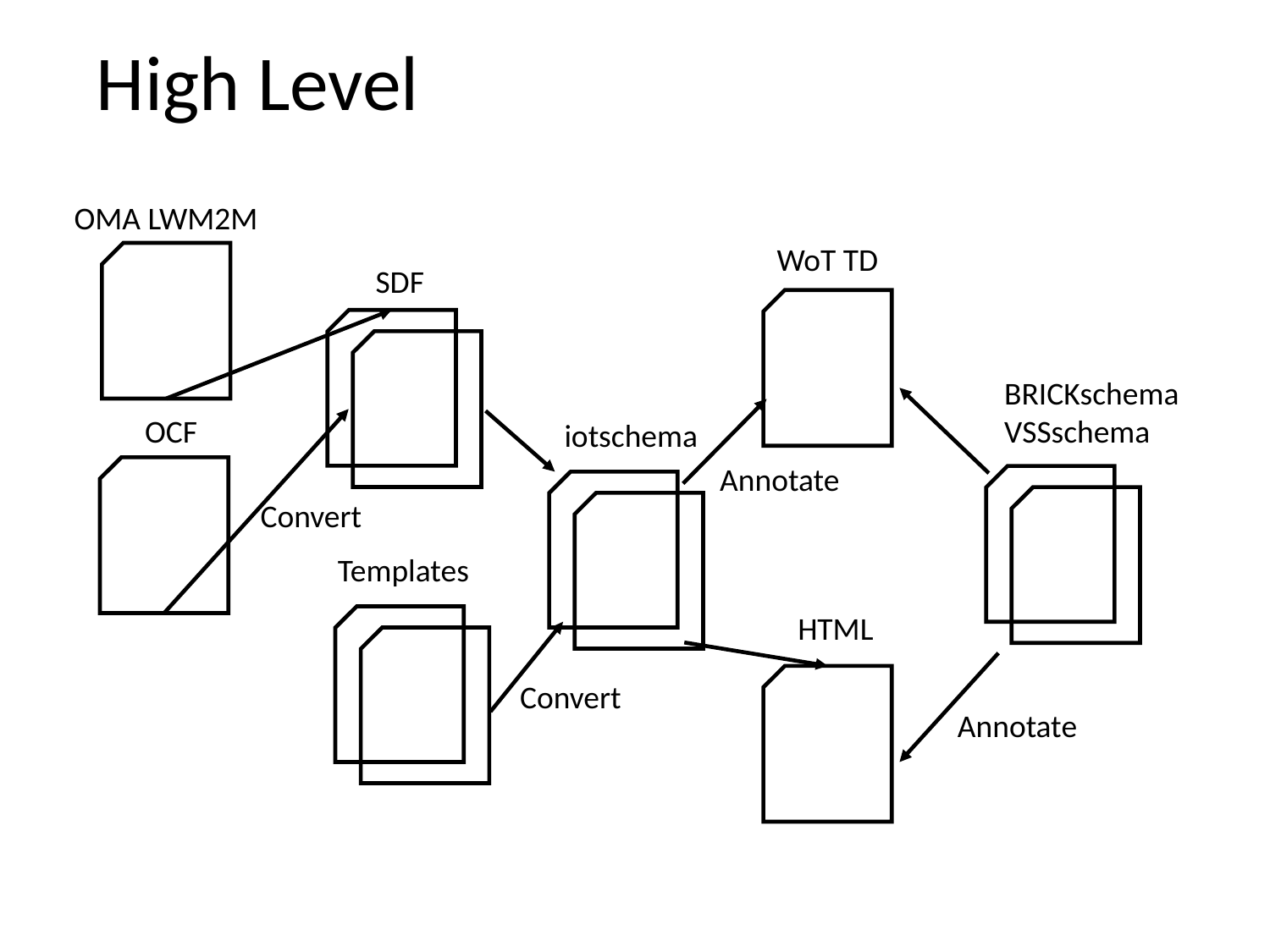

# High Level

OMA LWM2M
WoT TD

SDF

BRICKschema
VSSschema
OCF
iotschema
Annotate

Convert

Templates
HTML

Convert
Annotate